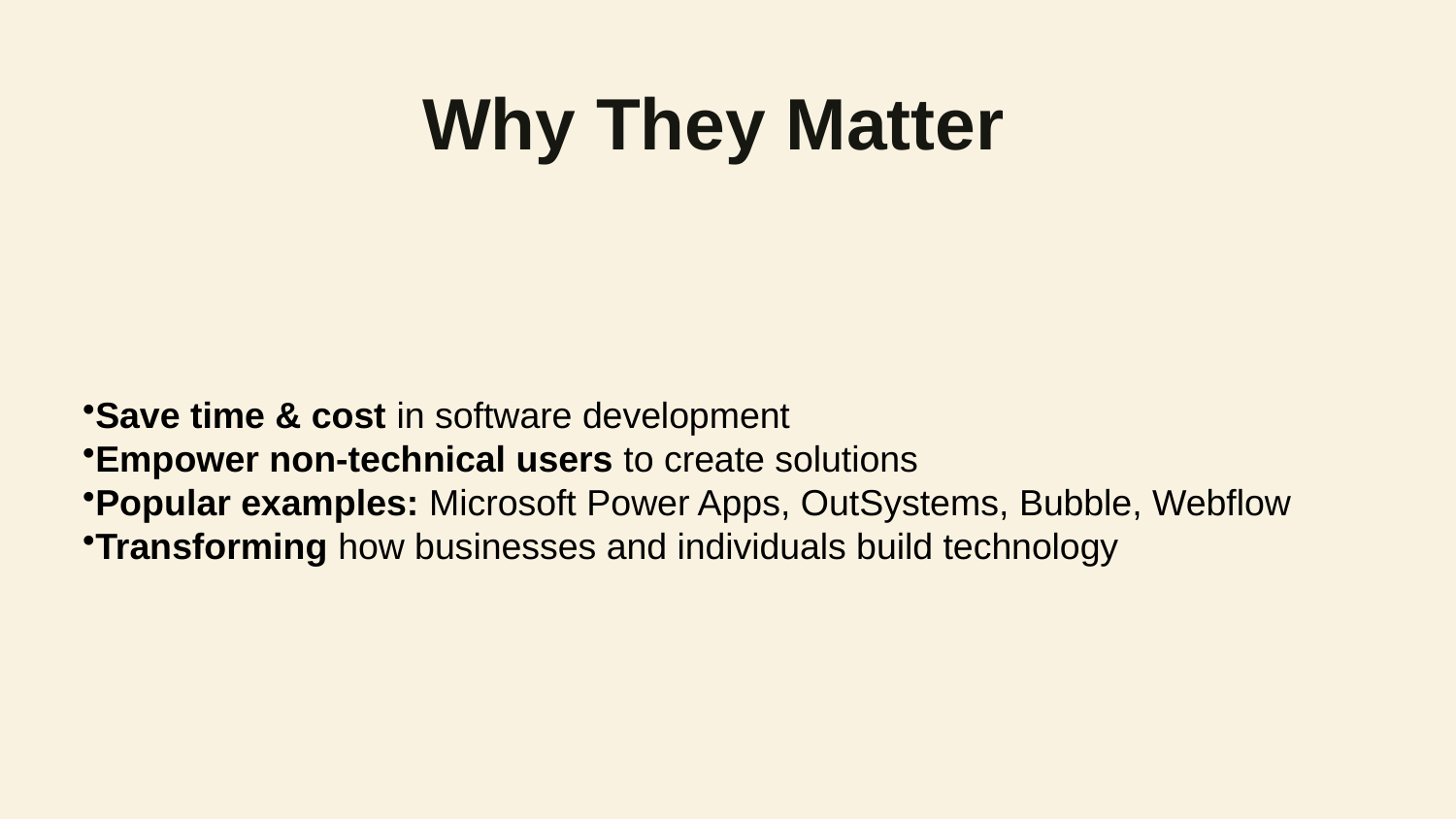

# Why They Matter
Save time & cost in software development
Empower non-technical users to create solutions
Popular examples: Microsoft Power Apps, OutSystems, Bubble, Webflow
Transforming how businesses and individuals build technology